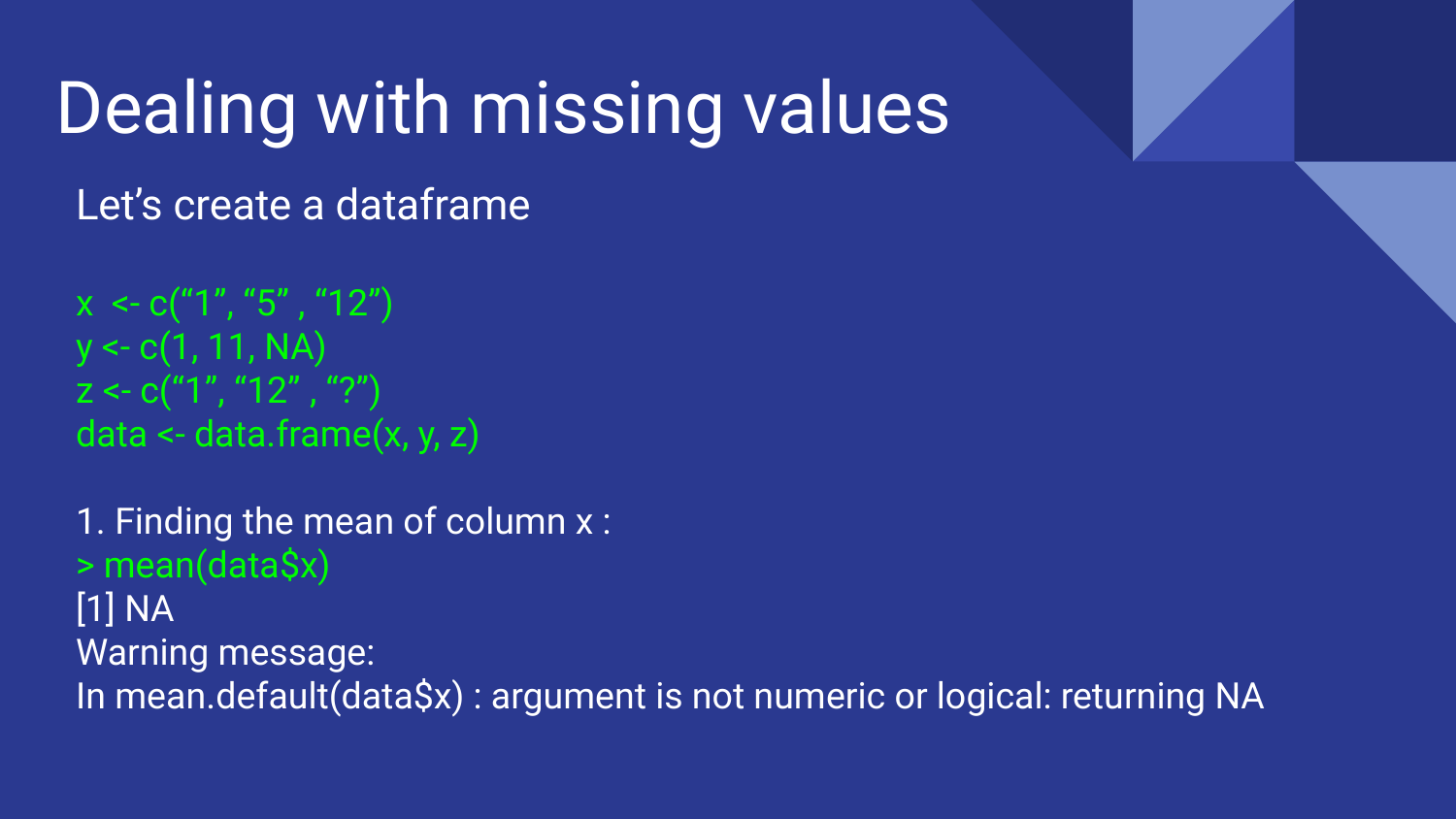

# Dealing with missing values
Let’s create a dataframe

x  <- c(“1”, “5” , “12”)
y <- c(1, 11, NA)
z <- c(“1”, “12” , “?”)
data <- data.frame(x, y, z)

1. Finding the mean of column x :
> mean(data$x)
[1] NA
Warning message:
In mean.default(data$x) : argument is not numeric or logical: returning NA